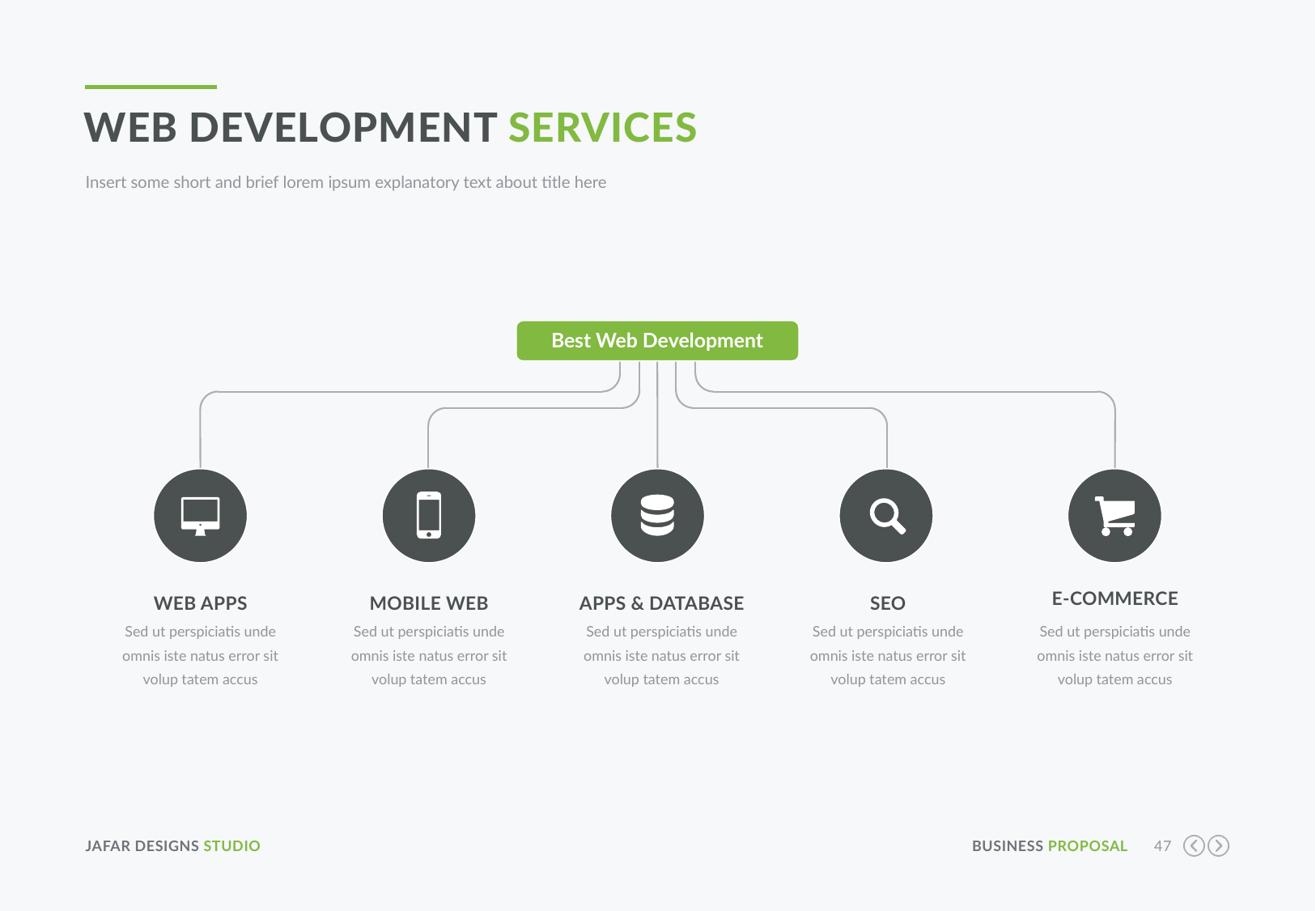

Web Development Services
Insert some short and brief lorem ipsum explanatory text about title here

Best Web Development

E-Commerce
Web Apps
Mobile Web
Apps & Database
SEO
Sed ut perspiciatis unde omnis iste natus error sit volup tatem accus
Sed ut perspiciatis unde omnis iste natus error sit volup tatem accus
Sed ut perspiciatis unde omnis iste natus error sit volup tatem accus
Sed ut perspiciatis unde omnis iste natus error sit volup tatem accus
Sed ut perspiciatis unde omnis iste natus error sit volup tatem accus